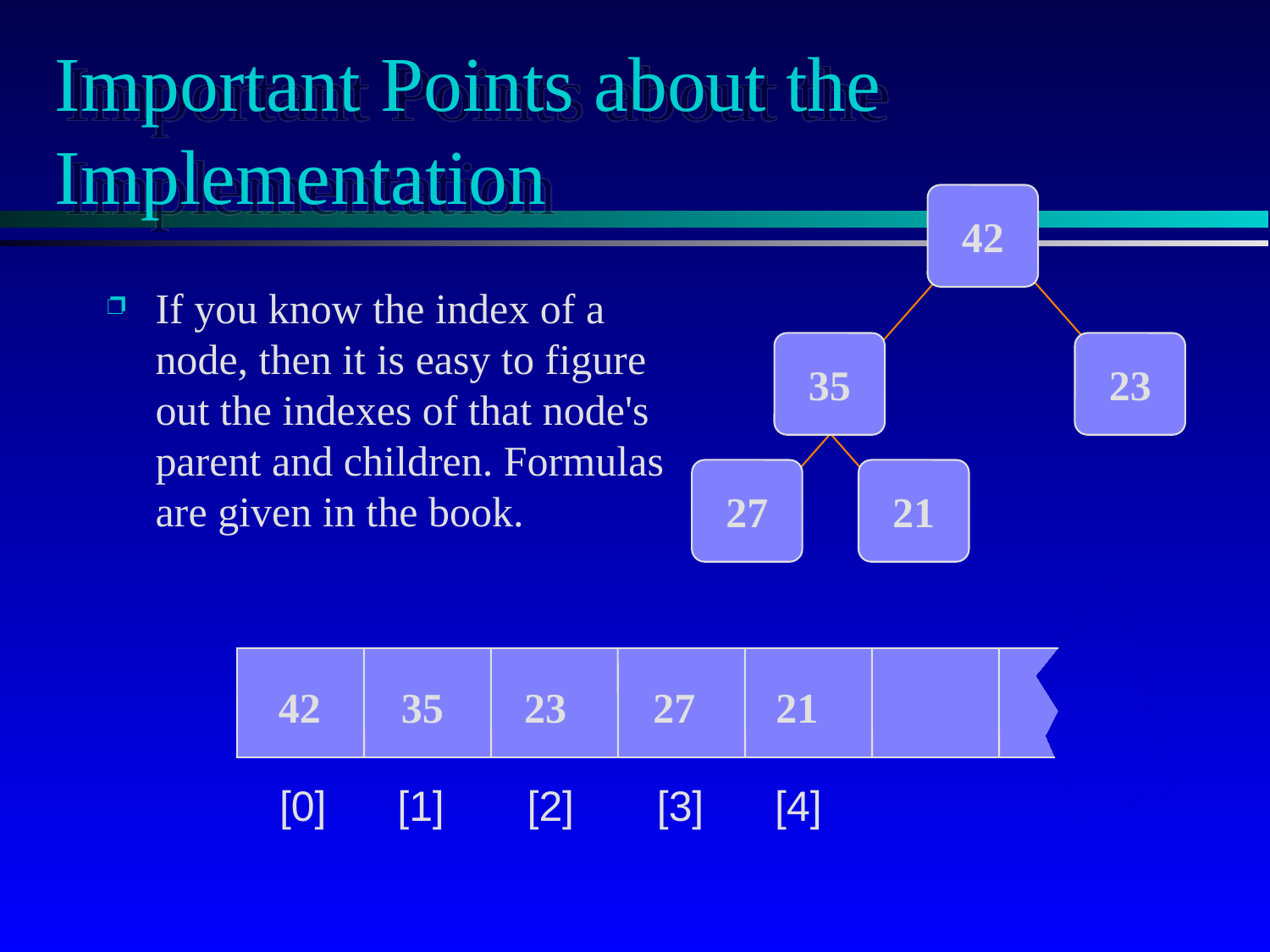

# Important Points about the Implementation
42
If you know the index of a node, then it is easy to figure out the indexes of that node's parent and children. Formulas are given in the book.

35
23

27
21

42
35
23
27
21
[0]      [1]       [2]       [3]      [4]